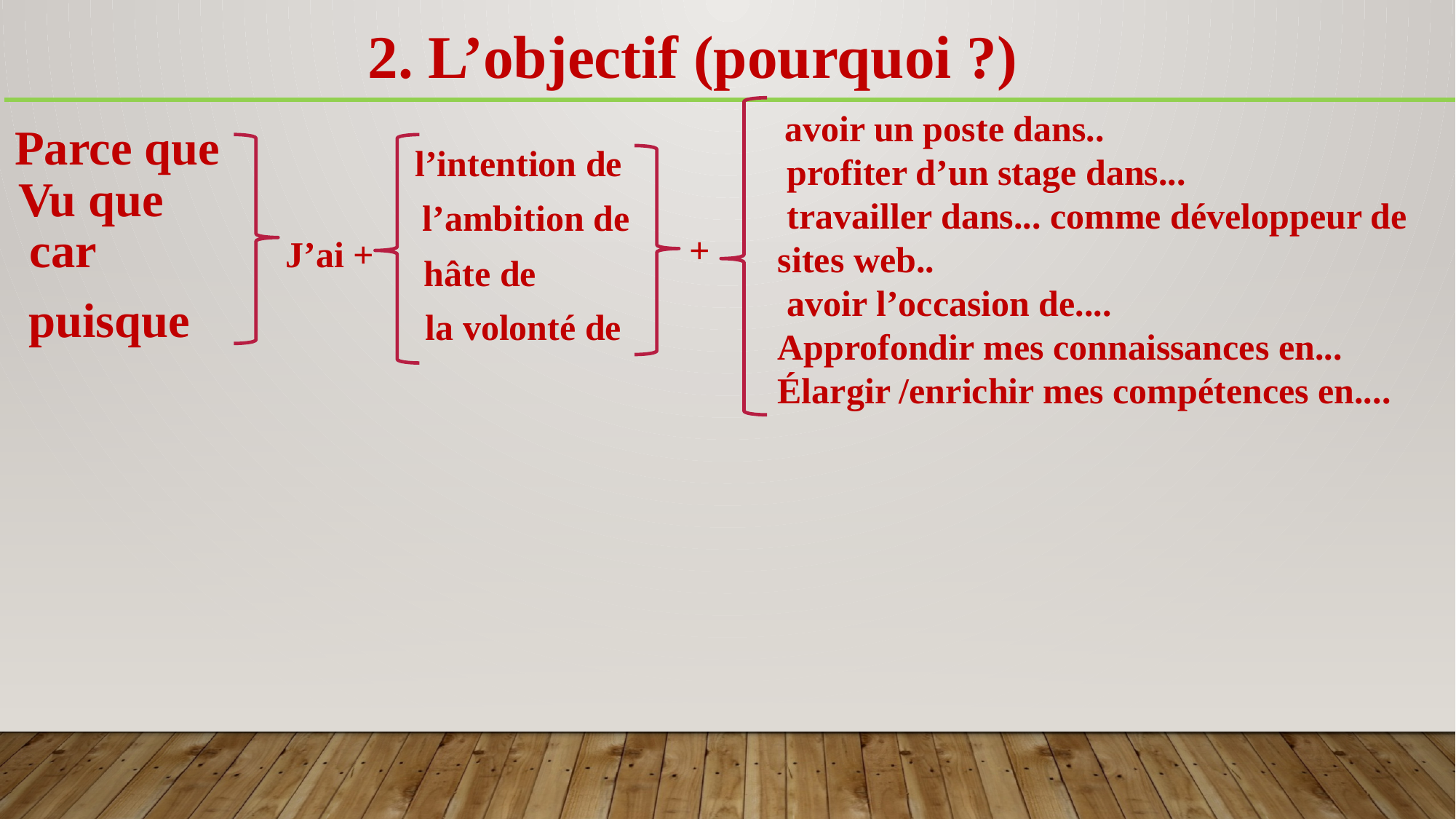

2. L’objectif (pourquoi ?)

 avoir un poste dans..
 profiter d’un stage dans...
 travailler dans... comme développeur de sites web..
 avoir l’occasion de....
Approfondir mes connaissances en...
Élargir /enrichir mes compétences en....
Parce que

 l’intention de

Vu que
 l’ambition de
car
+
 J’ai +
hâte de
puisque
 la volonté de